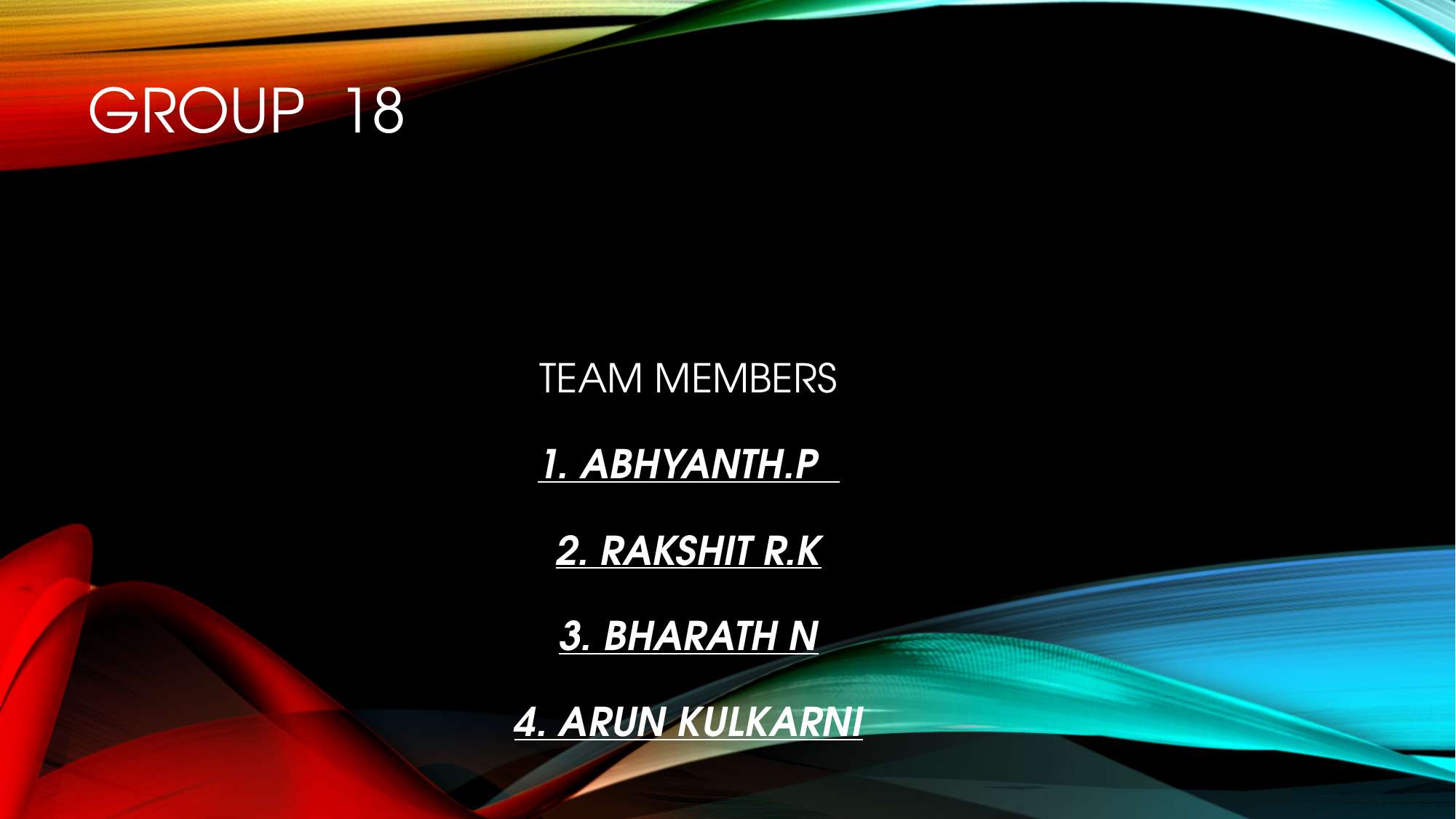

GROUP  18
# TEAM MEMBERS 1. Abhyanth.P
2. Rakshit R.K
3. Bharath N
4. Arun Kulkarni